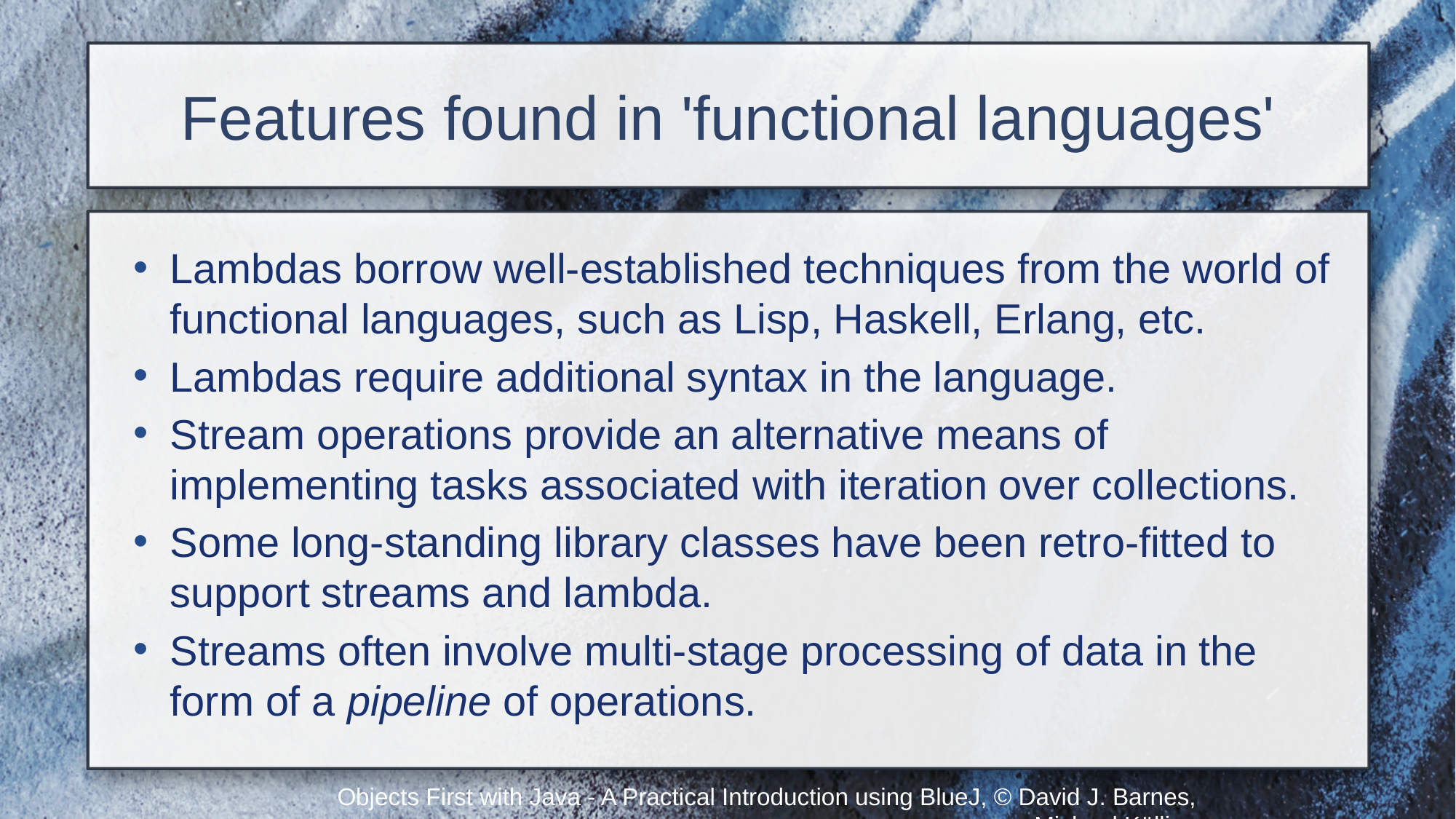

# Features found in 'functional languages'
Lambdas borrow well-established techniques from the world of functional languages, such as Lisp, Haskell, Erlang, etc.
Lambdas require additional syntax in the language.
Stream operations provide an alternative means of implementing tasks associated with iteration over collections.
Some long-standing library classes have been retro-fitted to support streams and lambda.
Streams often involve multi-stage processing of data in the form of a pipeline of operations.